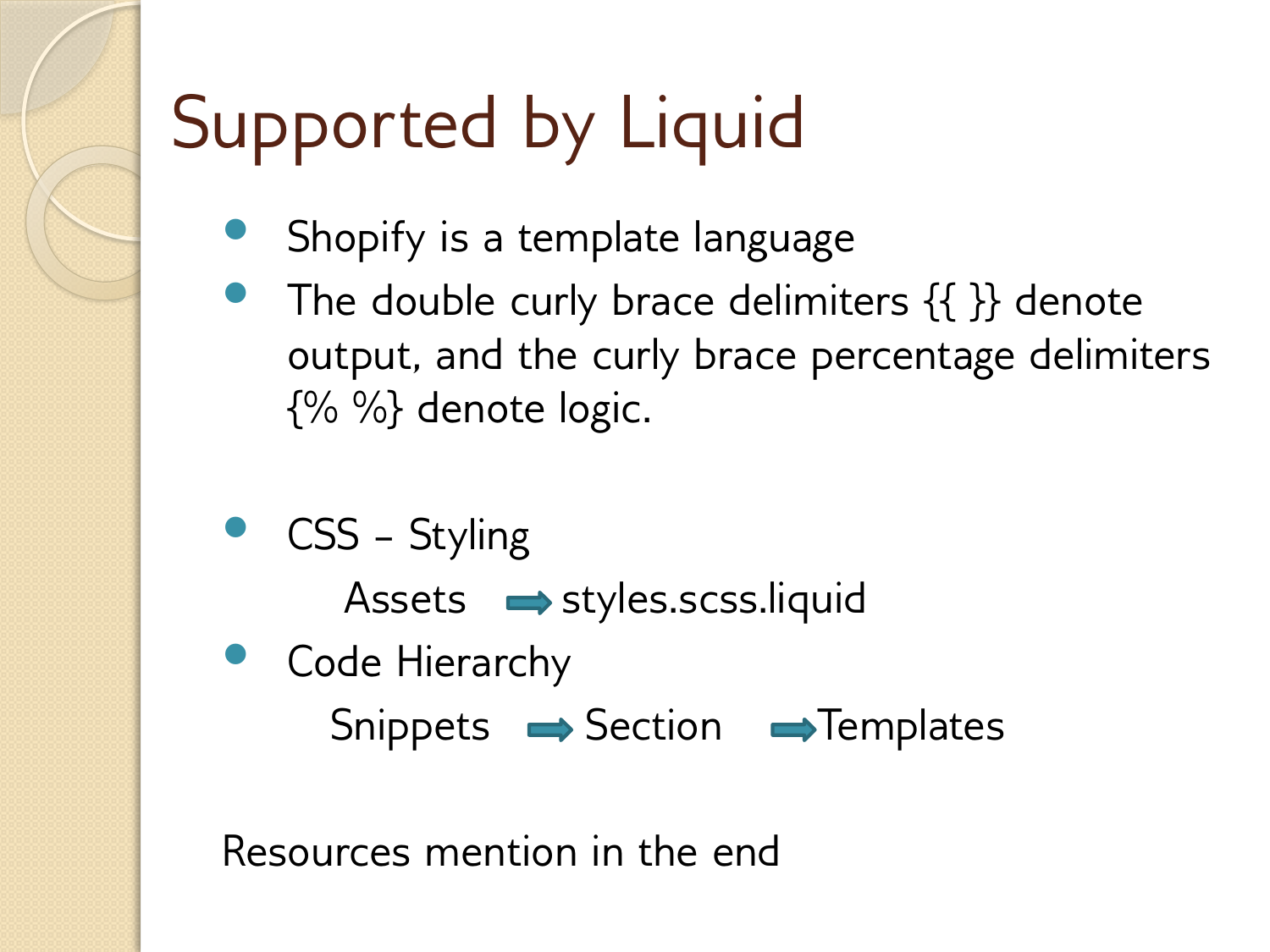

# Supported by Liquid
Shopify is a template language
The double curly brace delimiters {{ }} denote output, and the curly brace percentage delimiters {% %} denote logic.

CSS – Styling
         Assets       styles.scss.liquid
Code Hierarchy
        Snippets       Section       Templates

Resources mention in the end